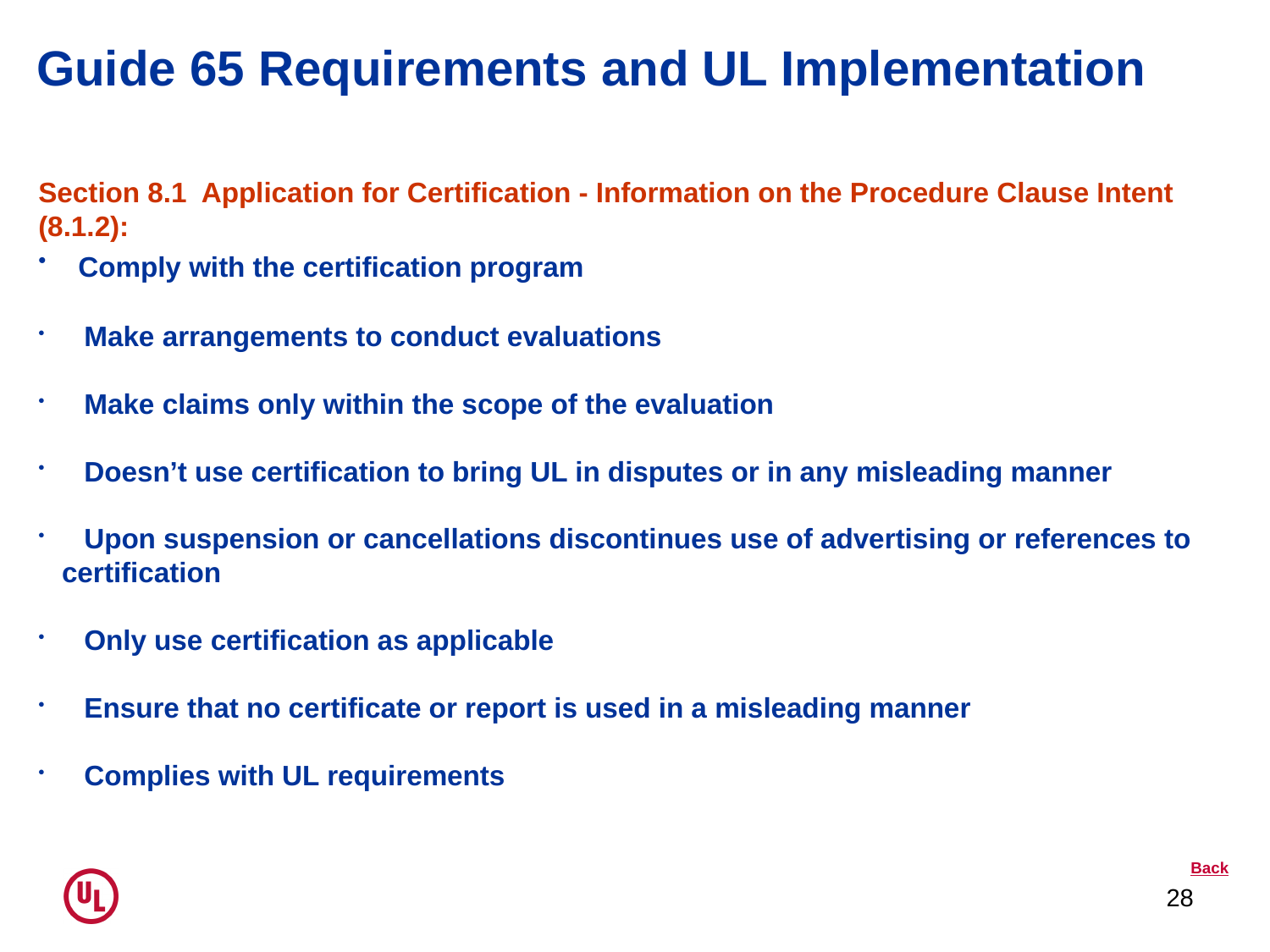

Guide 65 Requirements and UL Implementation

Section 8.1  Application for Certification - Information on the Procedure Clause Intent (8.1.2):
 Comply with the certification program

  Make arrangements to conduct evaluations

  Make claims only within the scope of the evaluation

  Doesn’t use certification to bring UL in disputes or in any misleading manner

  Upon suspension or cancellations discontinues use of advertising or references to
   certification

  Only use certification as applicable

  Ensure that no certificate or report is used in a misleading manner

  Complies with UL requirements

Back
28